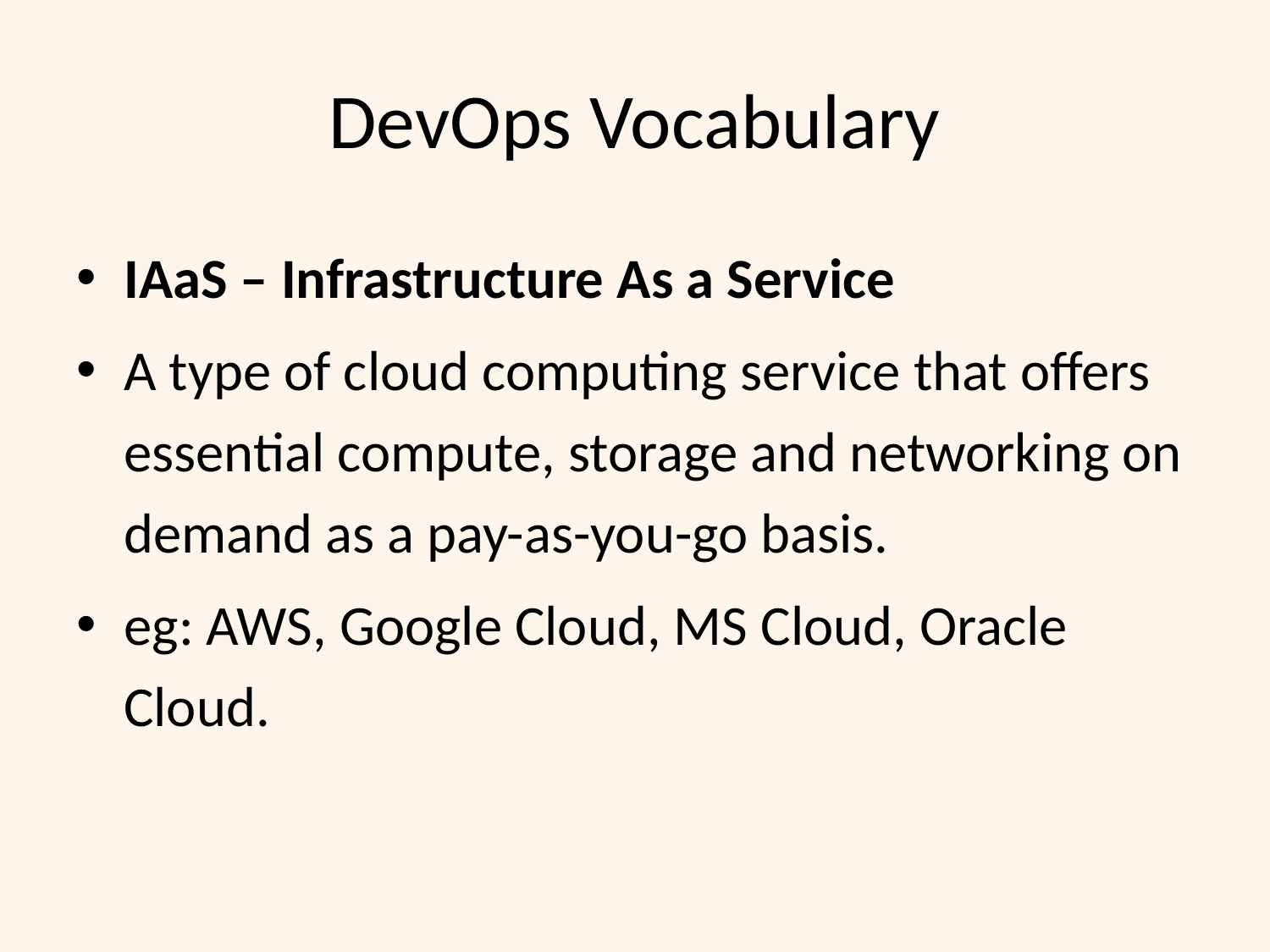

# DevOps Vocabulary
IAaS – Infrastructure As a Service
A type of cloud computing service that offers essential compute, storage and networking on demand as a pay-as-you-go basis.
eg: AWS, Google Cloud, MS Cloud, Oracle Cloud.